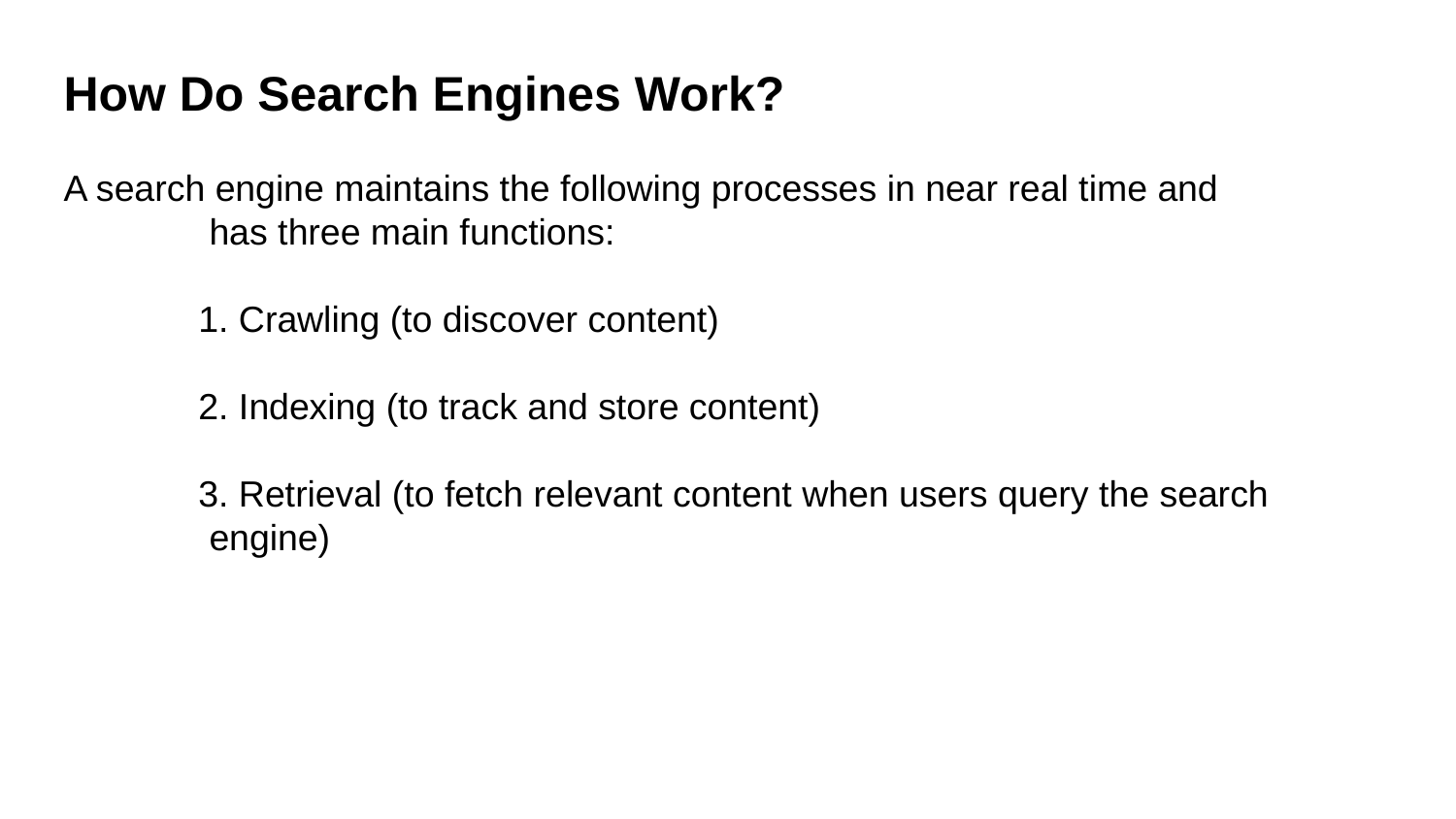

How Do Search Engines Work?

A search engine maintains the following processes in near real time and 		has three main functions:

1. Crawling (to discover content)

2. Indexing (to track and store content)

3. Retrieval (to fetch relevant content when users query the search     engine)